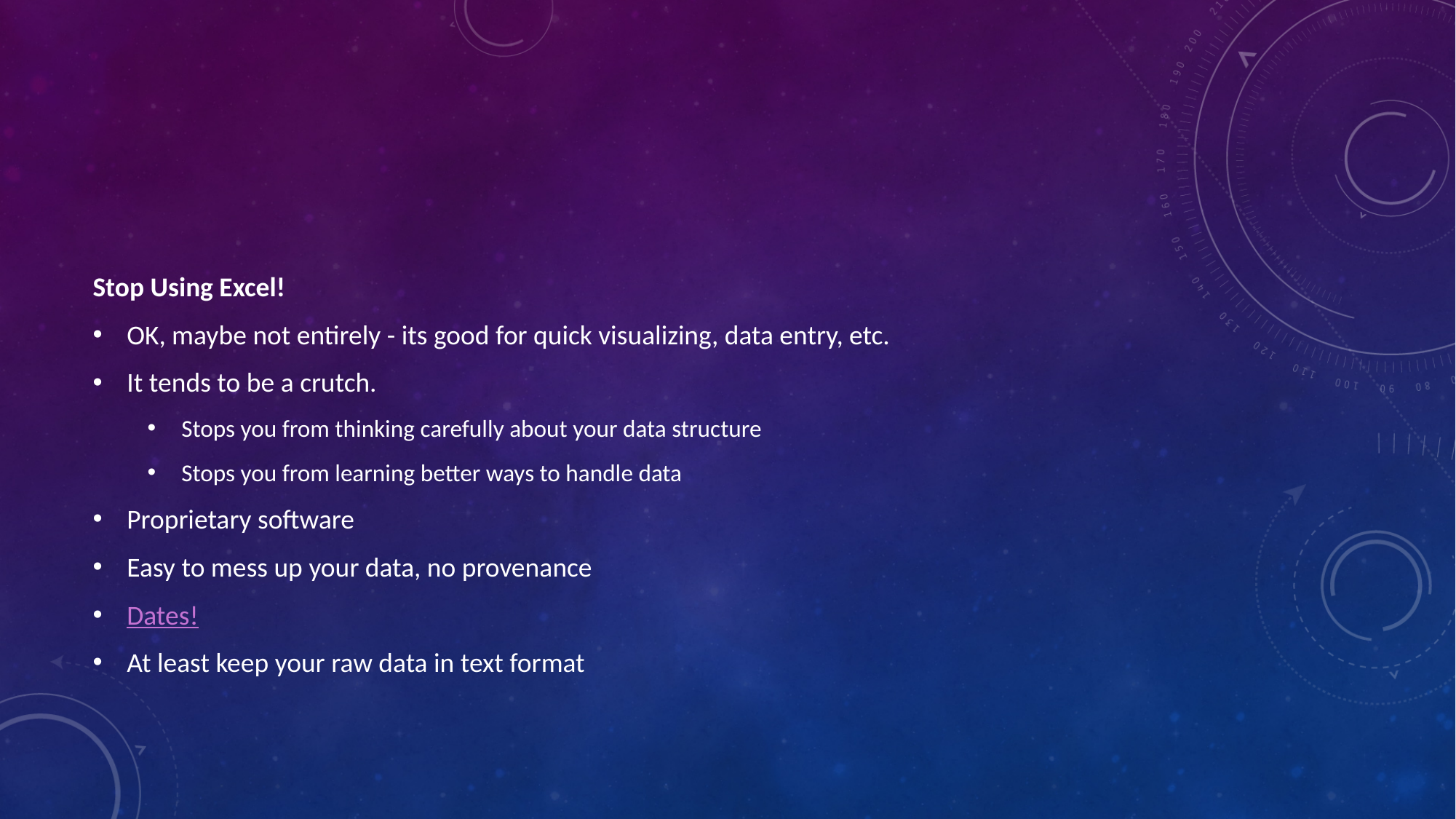

Stop Using Excel!
OK, maybe not entirely - its good for quick visualizing, data entry, etc.
It tends to be a crutch.
Stops you from thinking carefully about your data structure
Stops you from learning better ways to handle data
Proprietary software
Easy to mess up your data, no provenance
Dates!
At least keep your raw data in text format